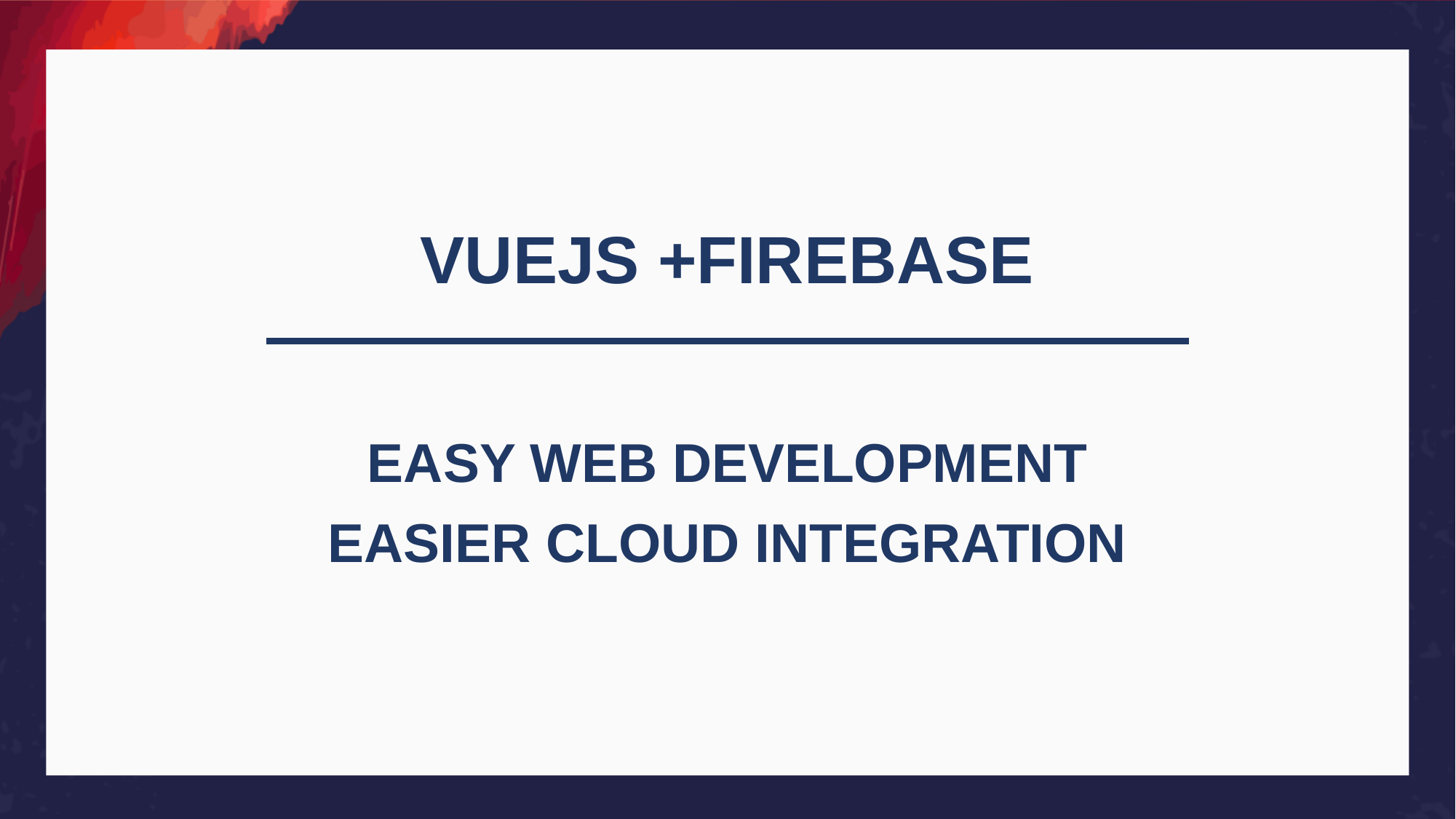

# VUEJS +FIREBASE

EASY WEB DEVELOPMENT
EASIER CLOUD INTEGRATION